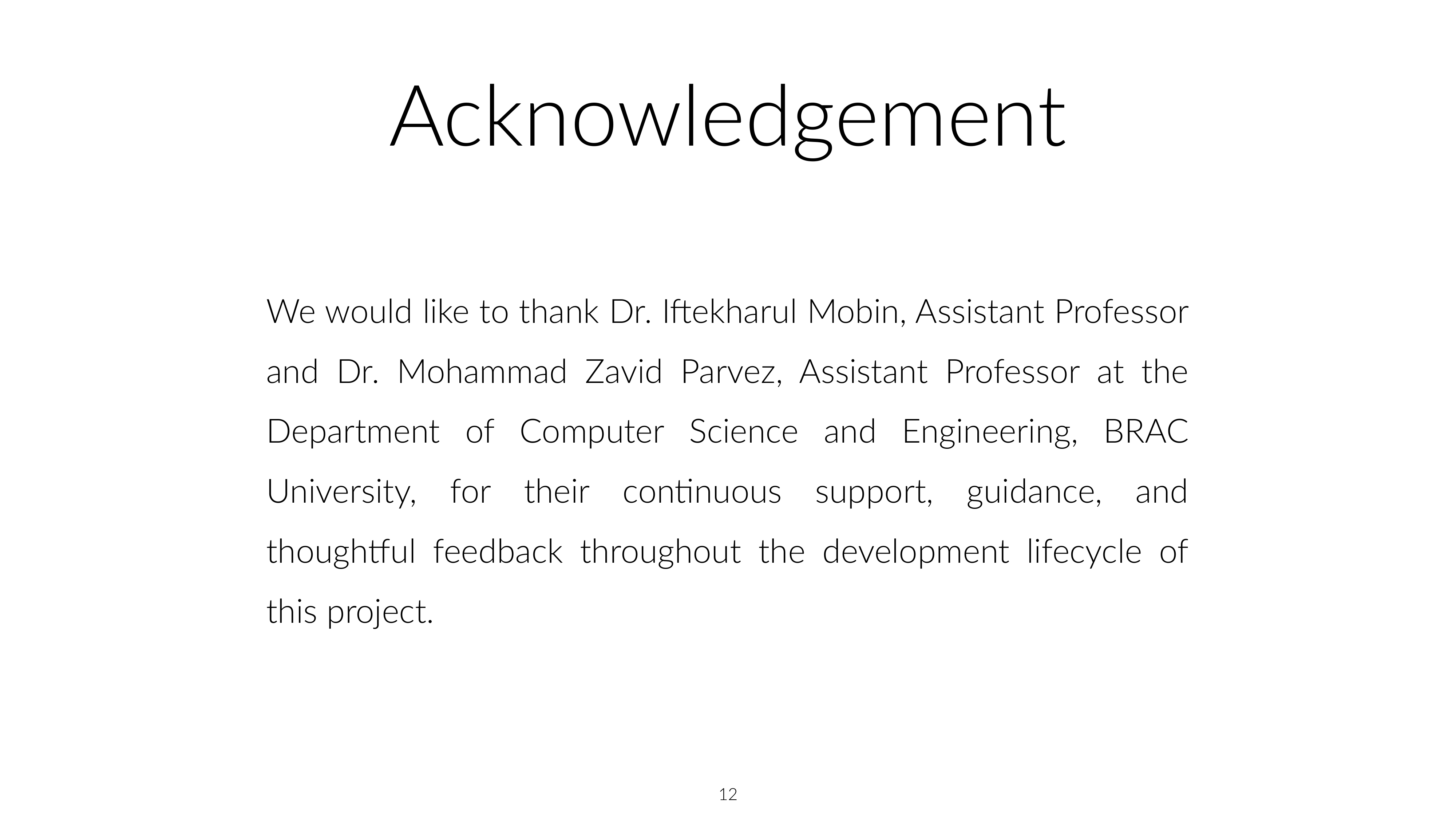

# Acknowledgement
We would like to thank Dr. Iftekharul Mobin, Assistant Professor and Dr. Mohammad Zavid Parvez, Assistant Professor at the Department of Computer Science and Engineering, BRAC University, for their continuous support, guidance, and thoughtful feedback throughout the development lifecycle of this project.
12